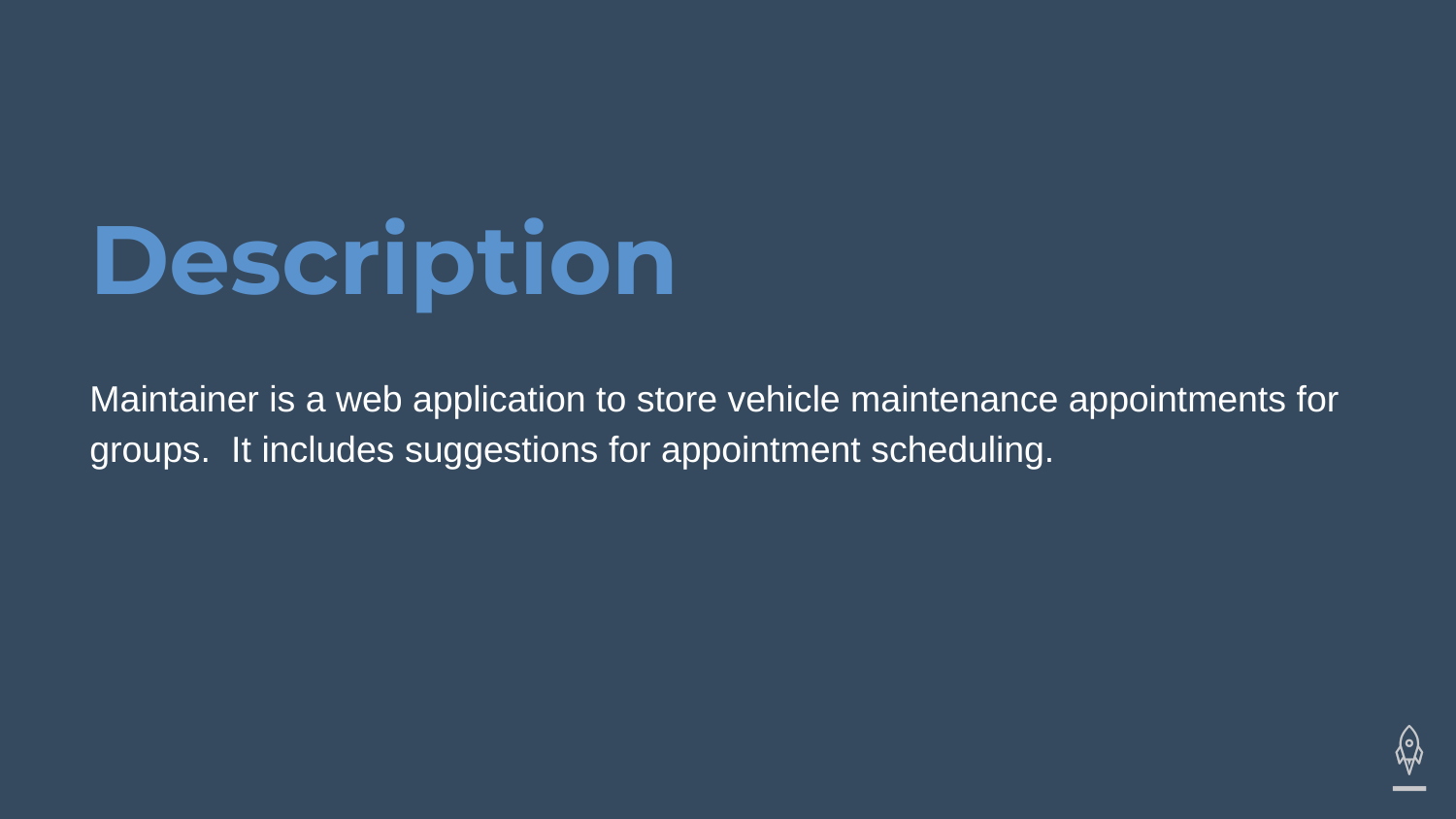

# Description
Maintainer is a web application to store vehicle maintenance appointments for groups.  It includes suggestions for appointment scheduling.